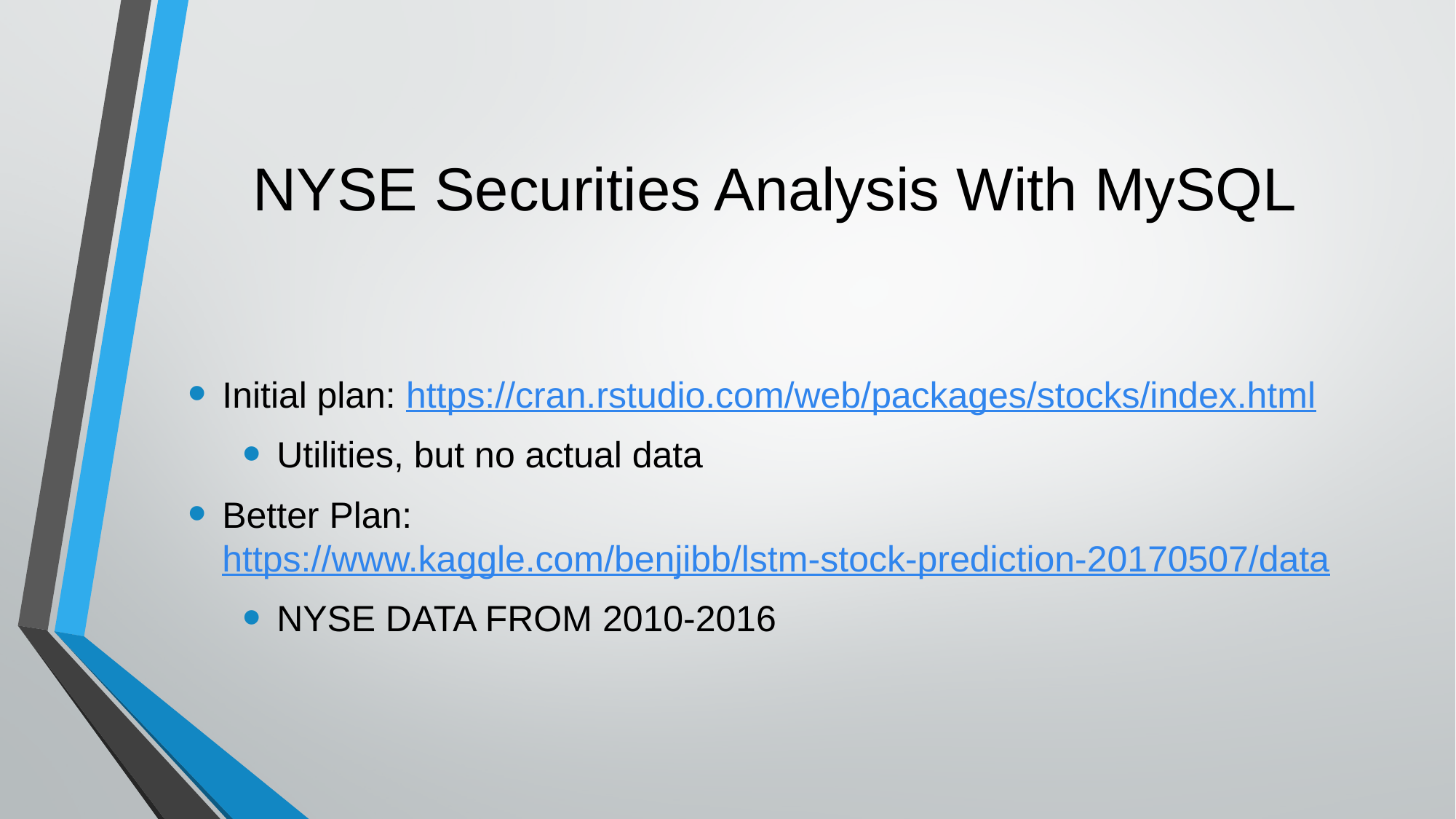

# NYSE Securities Analysis With MySQL
Initial plan: https://cran.rstudio.com/web/packages/stocks/index.html
Utilities, but no actual data
Better Plan: https://www.kaggle.com/benjibb/lstm-stock-prediction-20170507/data
NYSE DATA FROM 2010-2016